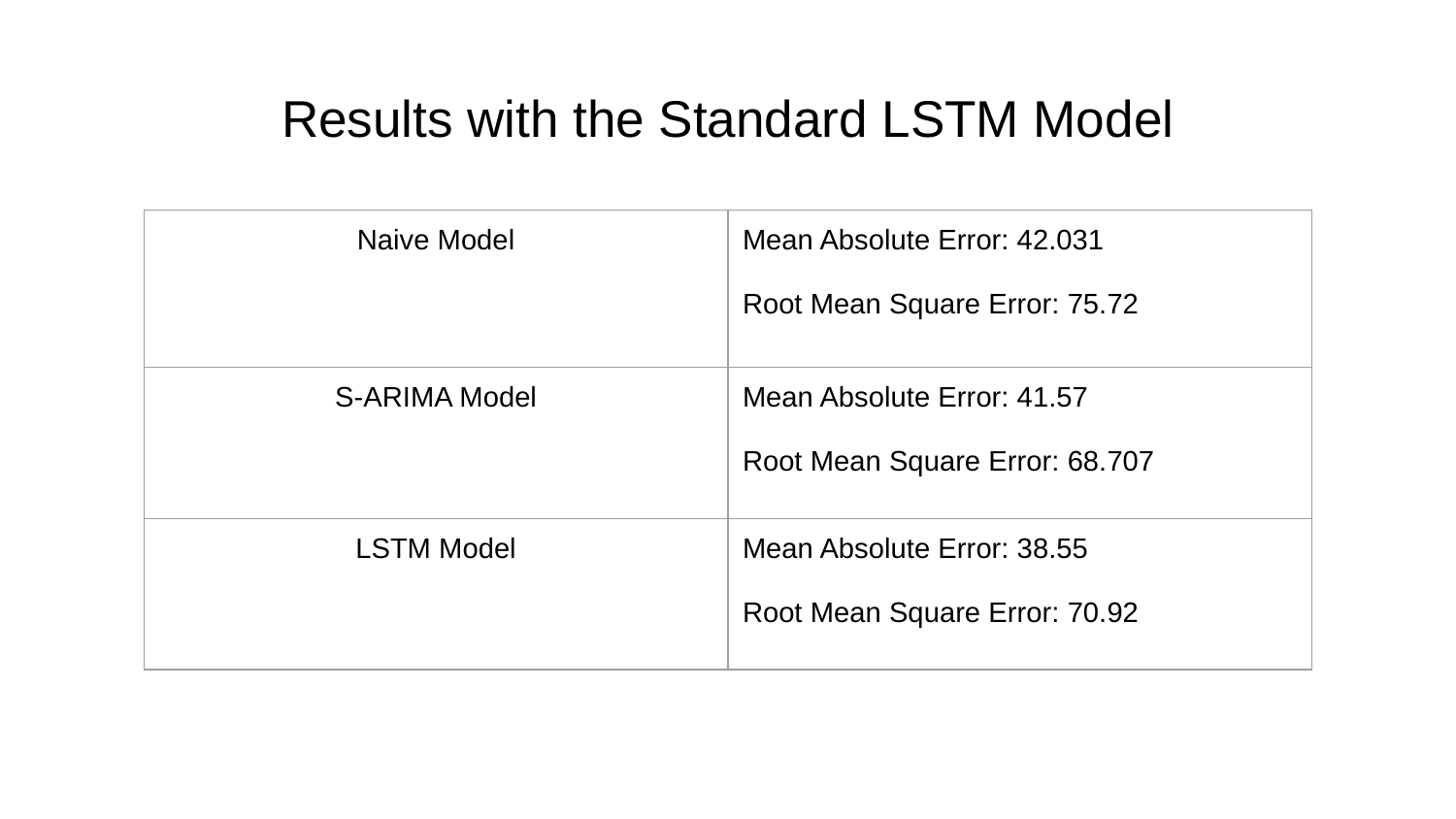

# Results with the Standard LSTM Model
| Naive Model | Mean Absolute Error: 42.031 Root Mean Square Error: 75.72 |
| --- | --- |
| S-ARIMA Model | Mean Absolute Error: 41.57 Root Mean Square Error: 68.707 |
| LSTM Model | Mean Absolute Error: 38.55 Root Mean Square Error: 70.92 |